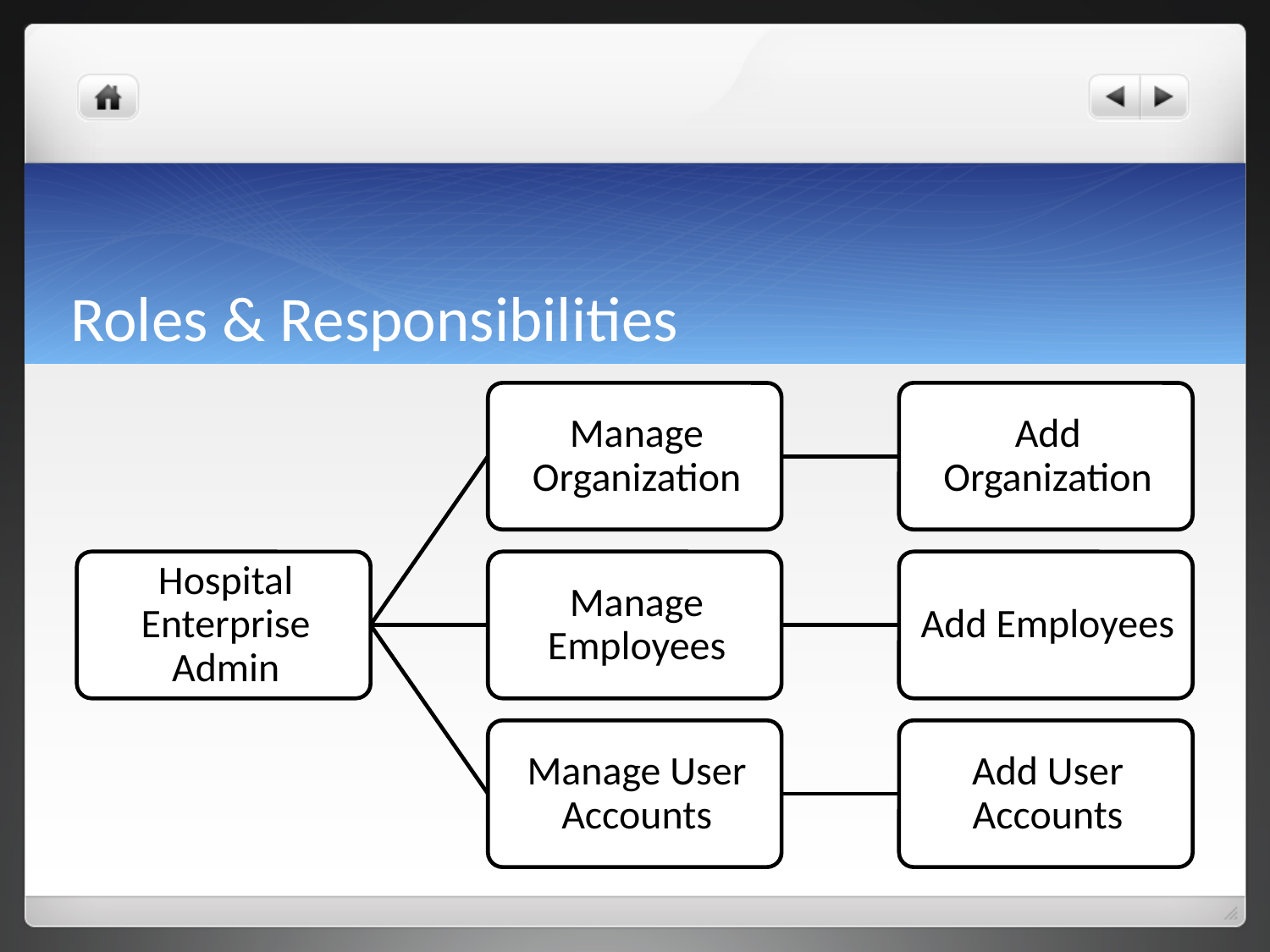

# Roles & Responsibilities
Hospital Enterprise Admin

Manage Organization

Add Organization

Manage Employees

Add Employees

Manage User Accounts

Add User Accounts